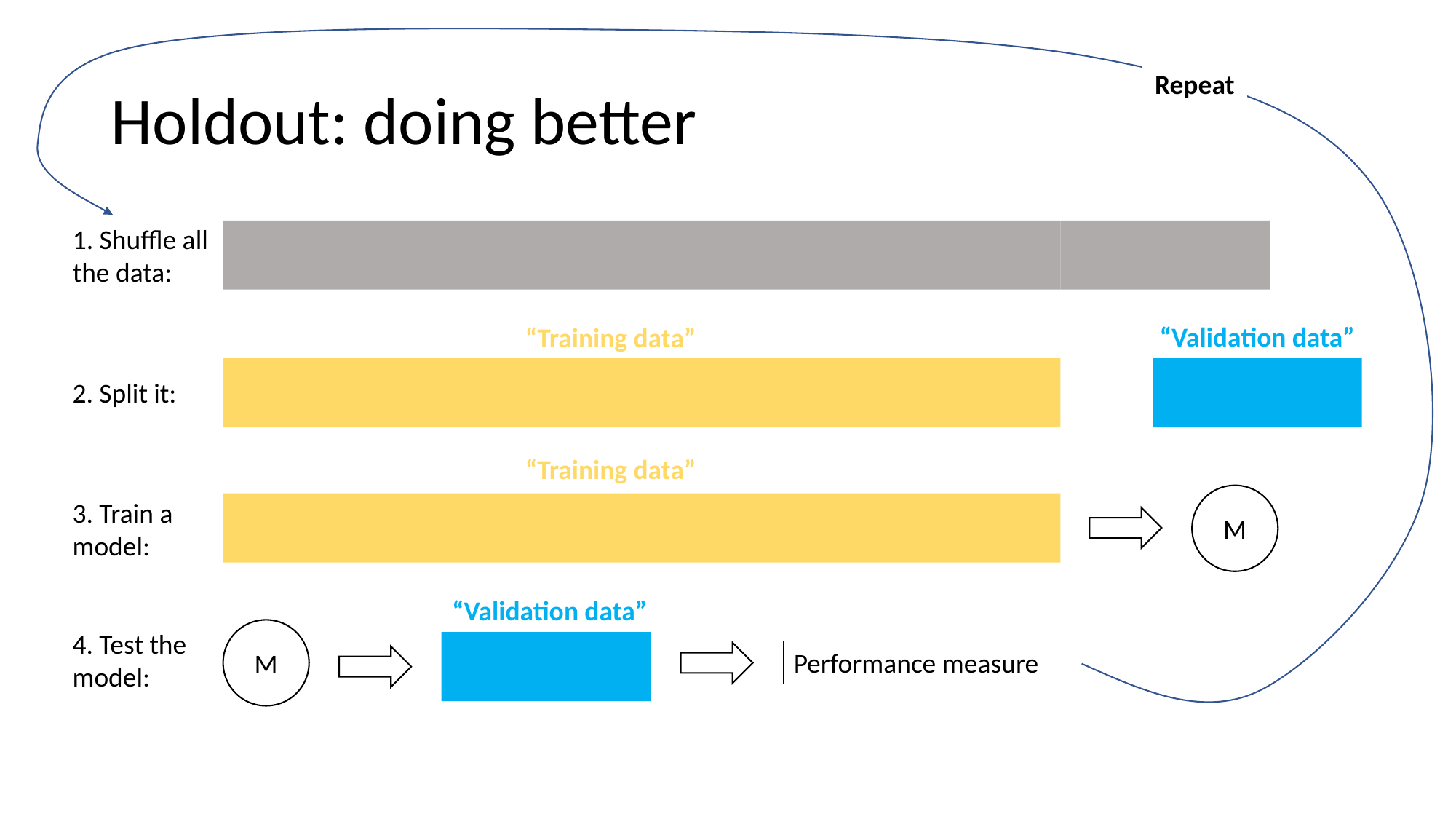

# Holdout: doing better
Repeat

1. Shuffle all the data:

“Validation data”
“Training data”
2. Split it:
“Training data”
M
3. Train a model:

“Validation data”
M
4. Test the model:
Performance measure